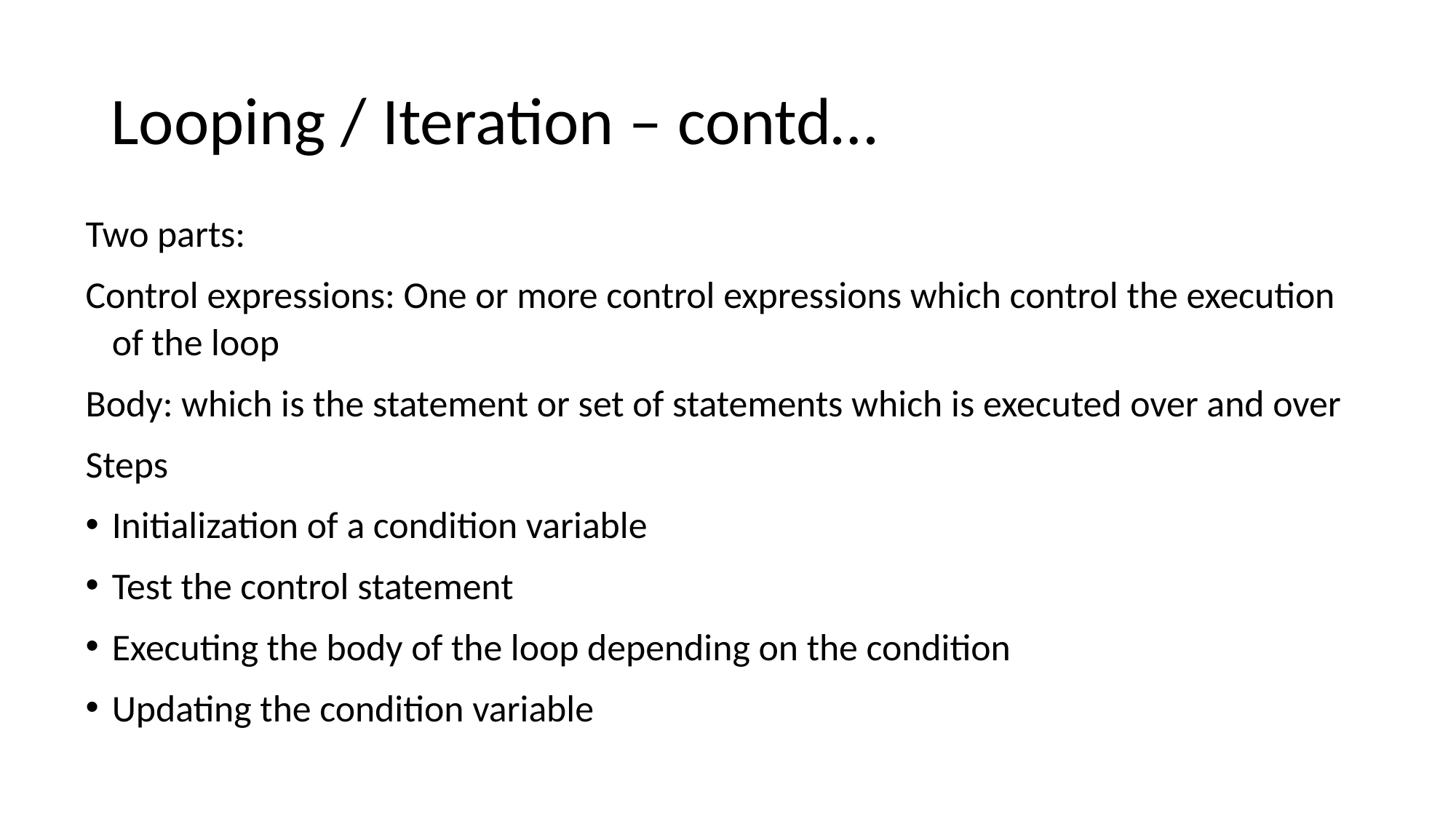

# Looping / Iteration – contd…
Two parts:
Control expressions: One or more control expressions which control the execution of the loop
Body: which is the statement or set of statements which is executed over and over
Steps
Initialization of a condition variable
Test the control statement
Executing the body of the loop depending on the condition
Updating the condition variable